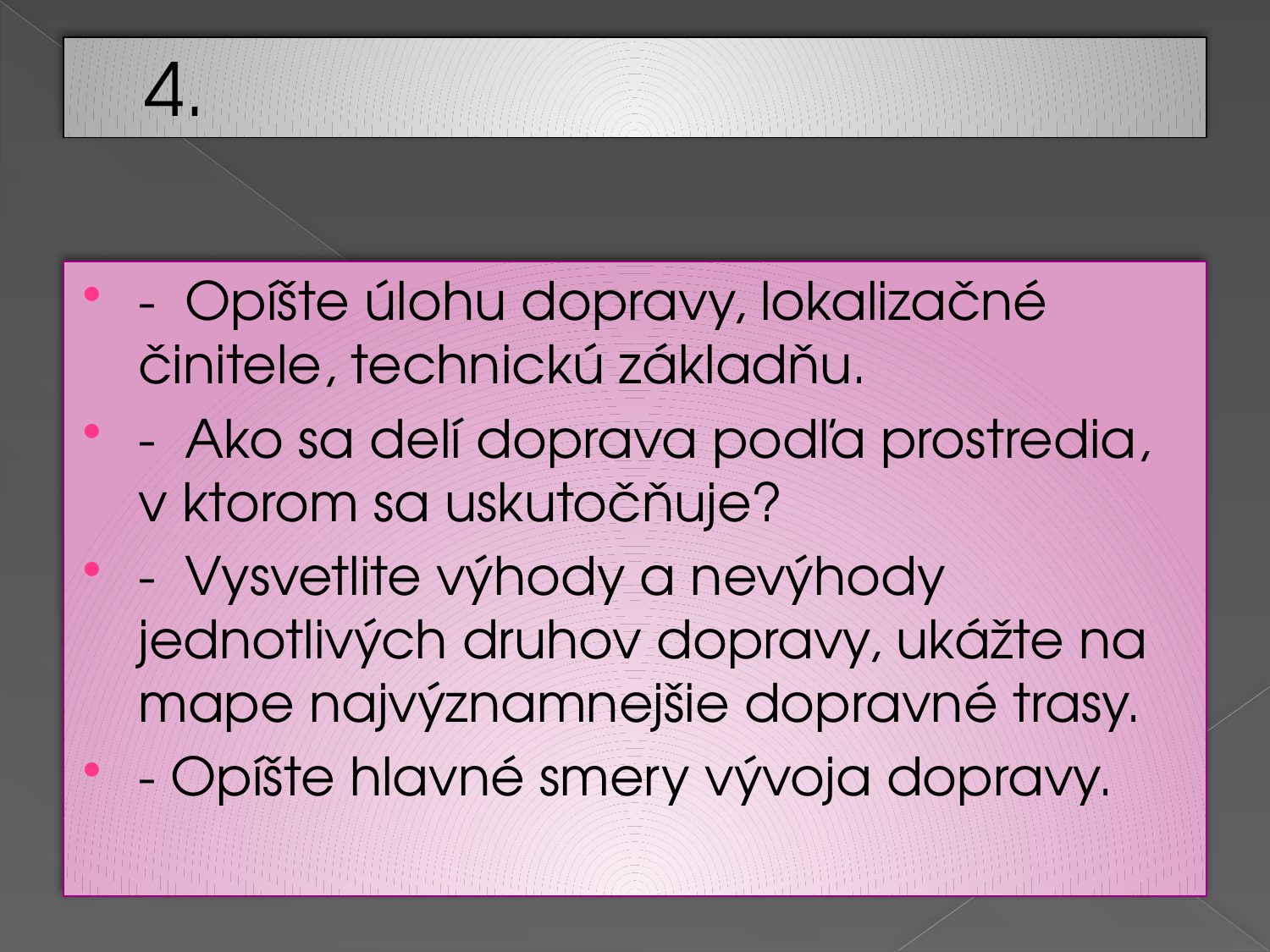

#
4.
-  Opíšte úlohu dopravy, lokalizačné činitele, technickú základňu.
-  Ako sa delí doprava podľa prostredia, v ktorom sa uskutočňuje?
-  Vysvetlite výhody a nevýhody jednotlivých druhov dopravy, ukážte na mape najvýznamnejšie dopravné trasy.
- Opíšte hlavné smery vývoja dopravy.